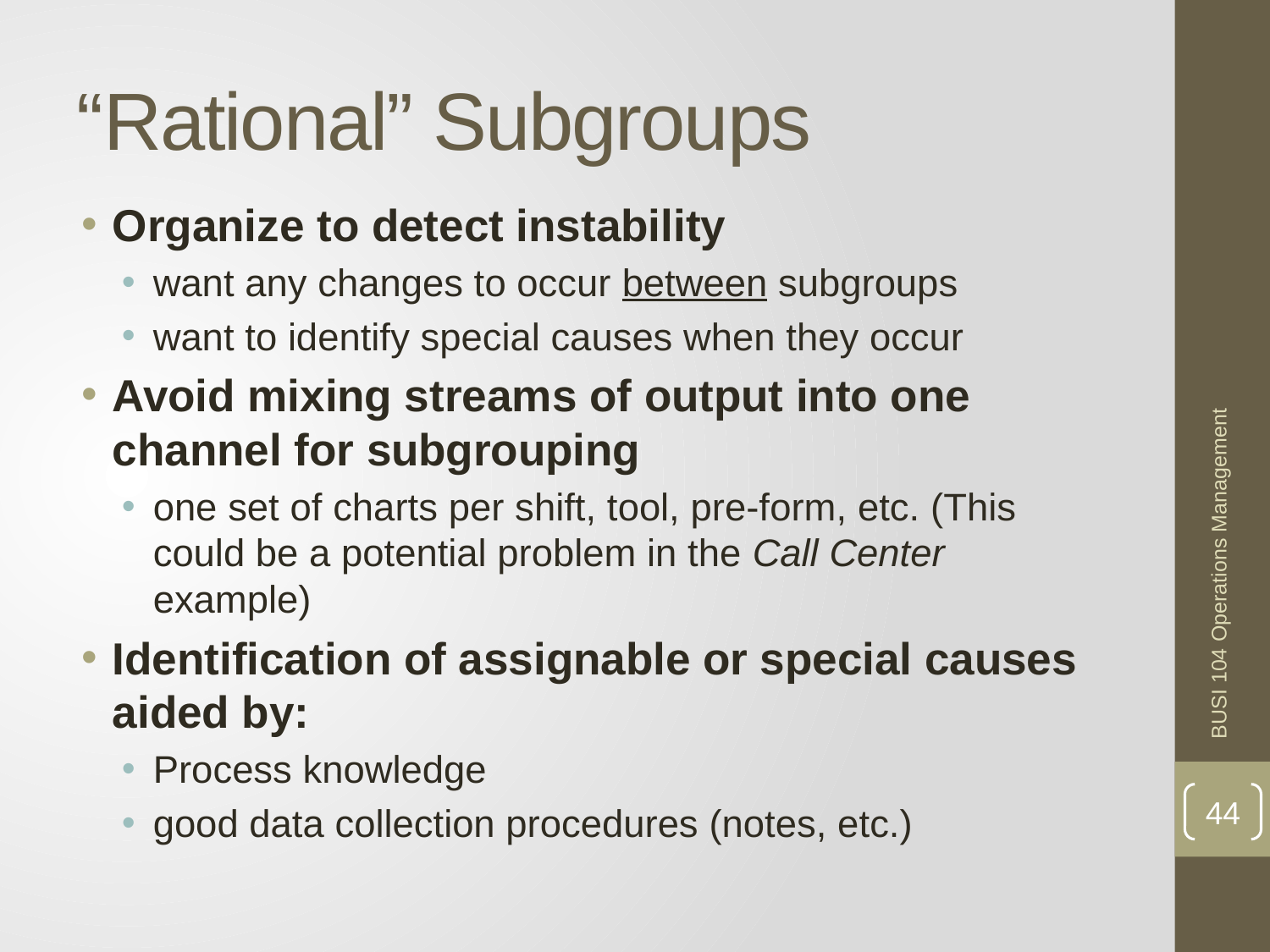

# “Rational” Subgroups
Organize to detect instability
want any changes to occur between subgroups
want to identify special causes when they occur
Avoid mixing streams of output into one channel for subgrouping
one set of charts per shift, tool, pre-form, etc. (This could be a potential problem in the Call Center example)
Identification of assignable or special causes aided by:
Process knowledge
good data collection procedures (notes, etc.)

BUSI 104 Operations Management
44